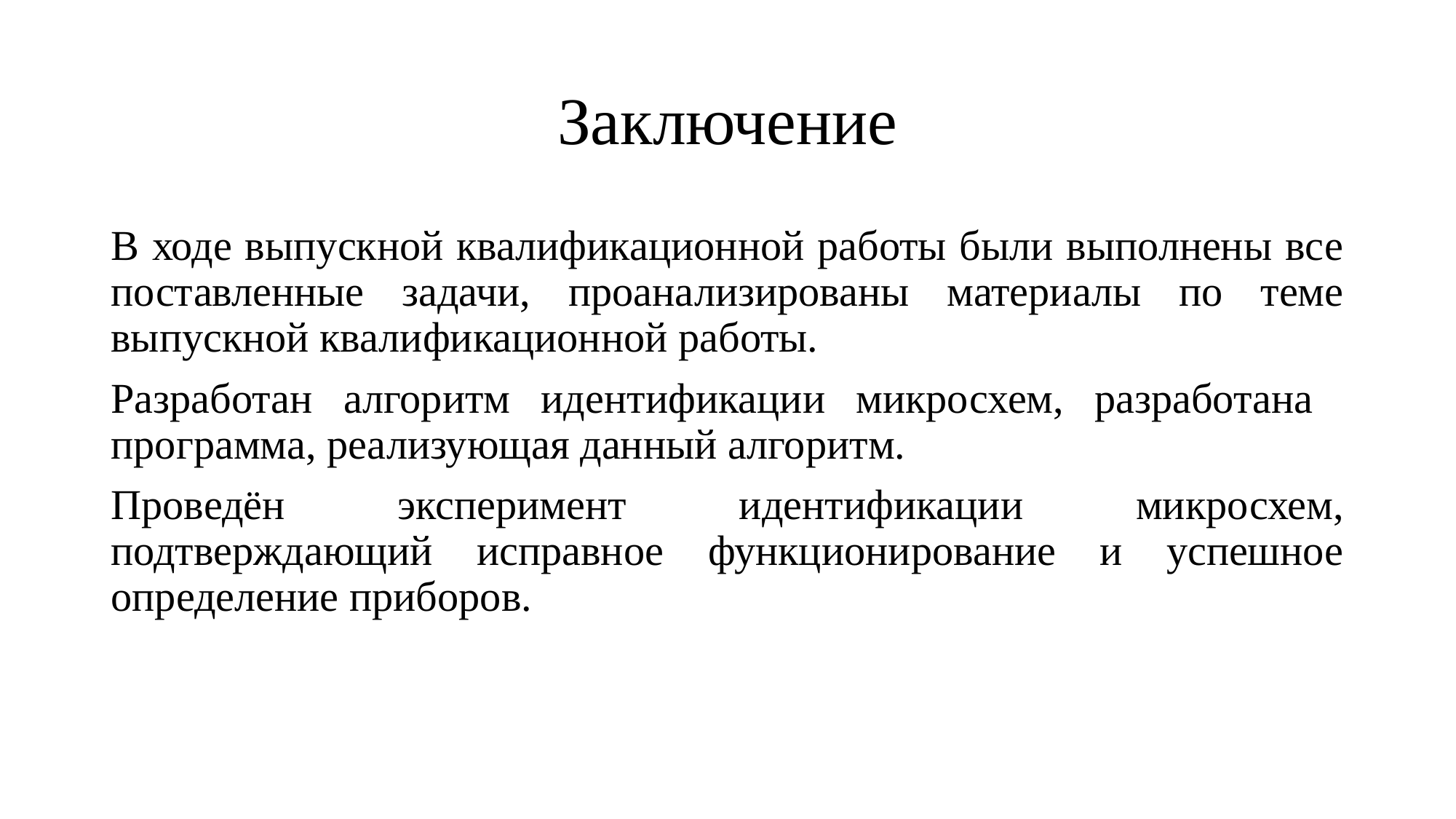

# Заключение
В ходе выпускной квалификационной работы были выполнены все поставленные задачи, проанализированы материалы по теме выпускной квалификационной работы.
Разработан алгоритм идентификации микросхем, разработана  программа, реализующая данный алгоритм.
Проведён эксперимент идентификации микросхем, подтверждающий исправное функционирование и успешное определение приборов.